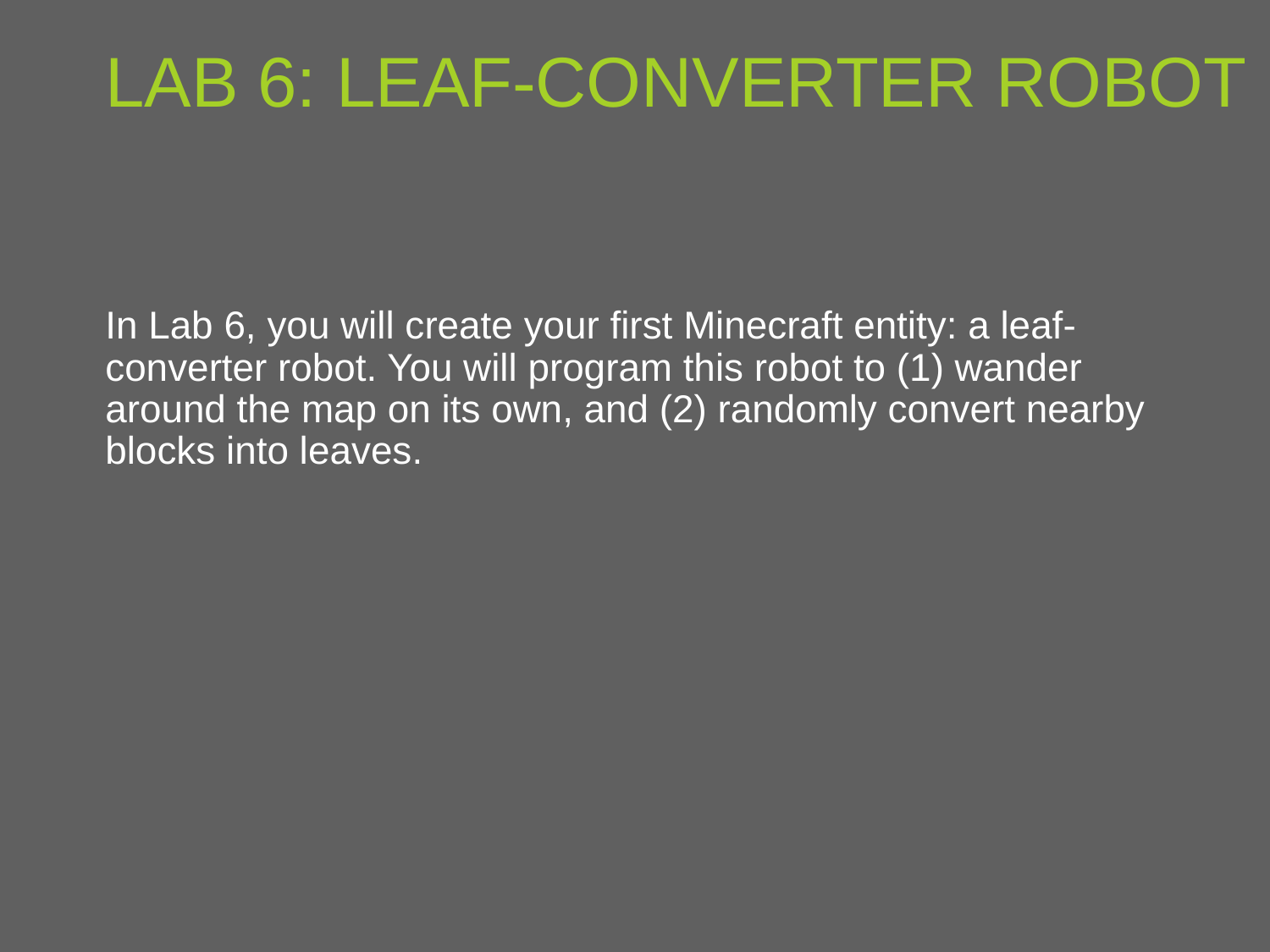

# Lab 6: Leaf-Converter Robot
In Lab 6, you will create your first Minecraft entity: a leaf-converter robot. You will program this robot to (1) wander around the map on its own, and (2) randomly convert nearby blocks into leaves.